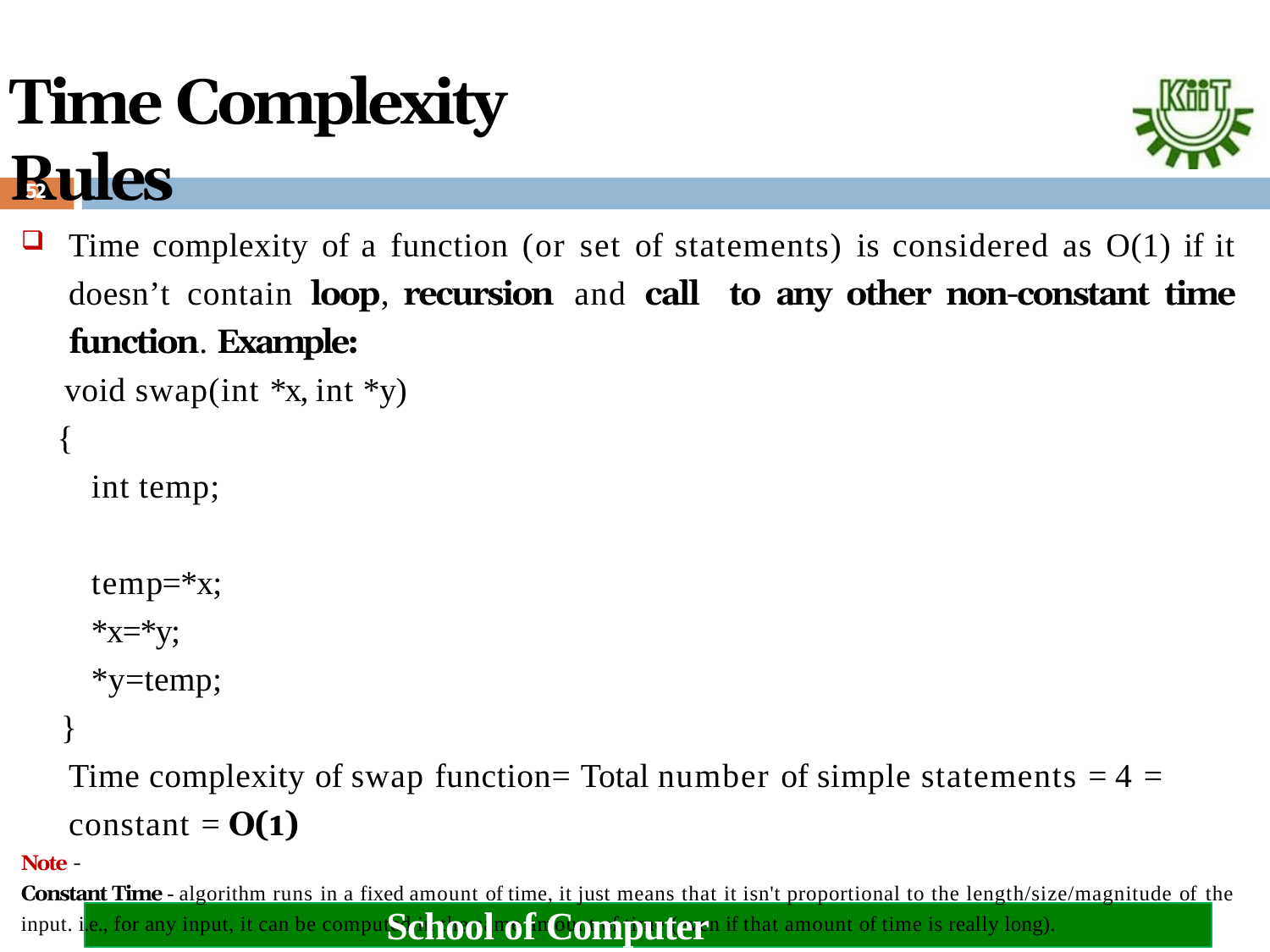

# Time Complexity Rules

52
Time complexity of a function (or set of statements) is considered as O(1) if it  doesn’t contain loop, recursion and call  to any other non-constant time  function. Example:
void swap(int *x, int *y)
{
int temp;  temp=*x;
*x=*y;
*y=temp;
}
Time complexity of swap function= Total number of simple statements = 4 =  constant = O(1)
Note -
Constant Time - algorithm runs in a fixed amount of time, it just means that it isn't proportional to the length/size/magnitude of the
input. i.e., for any input, it can be computed in the same amount of time (even if that amount of time is really long).

School of Computer Engineering